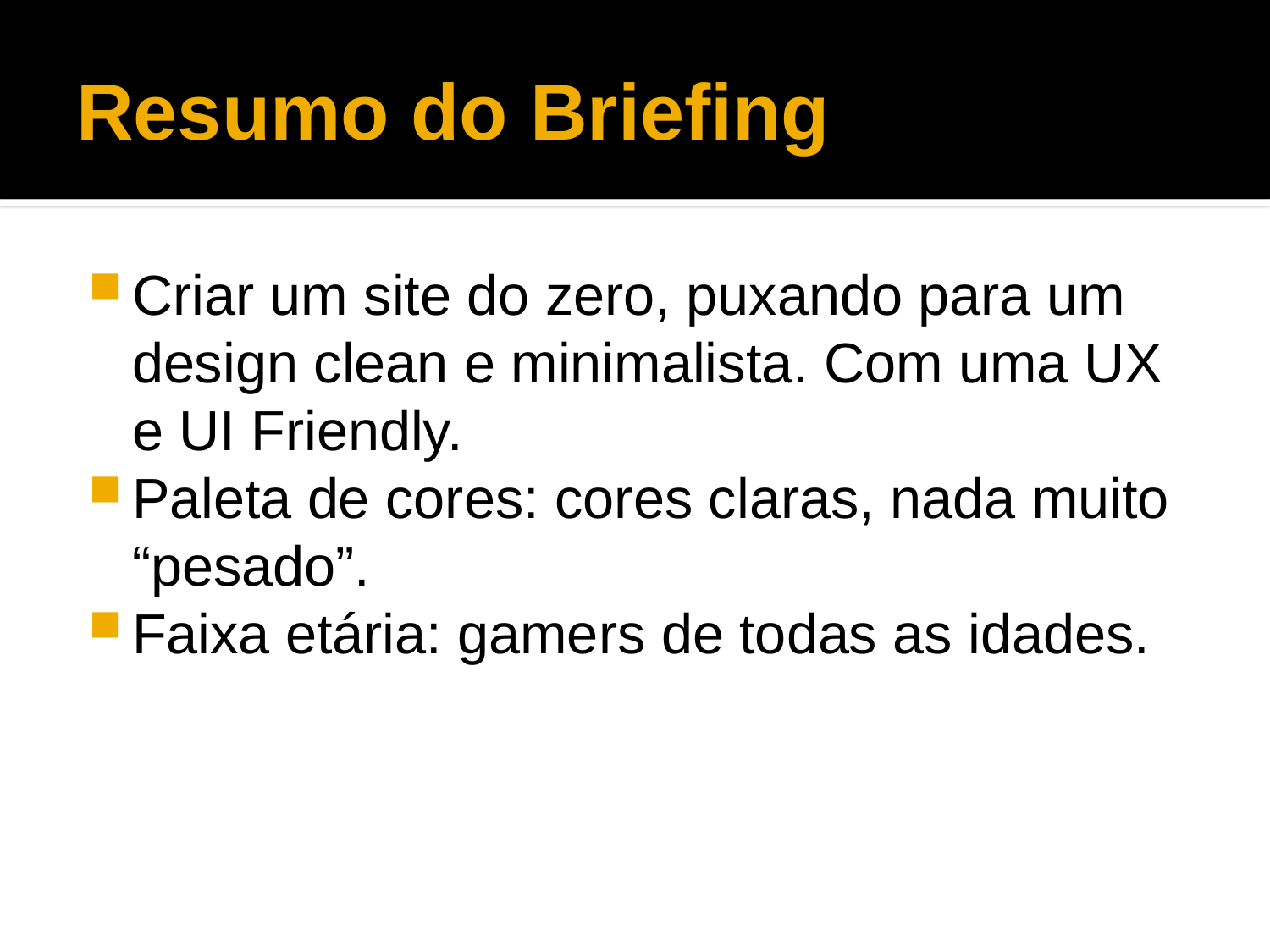

# Resumo do Briefing
Criar um site do zero, puxando para um design clean e minimalista. Com uma UX e UI Friendly.
Paleta de cores: cores claras, nada muito “pesado”.
Faixa etária: gamers de todas as idades.